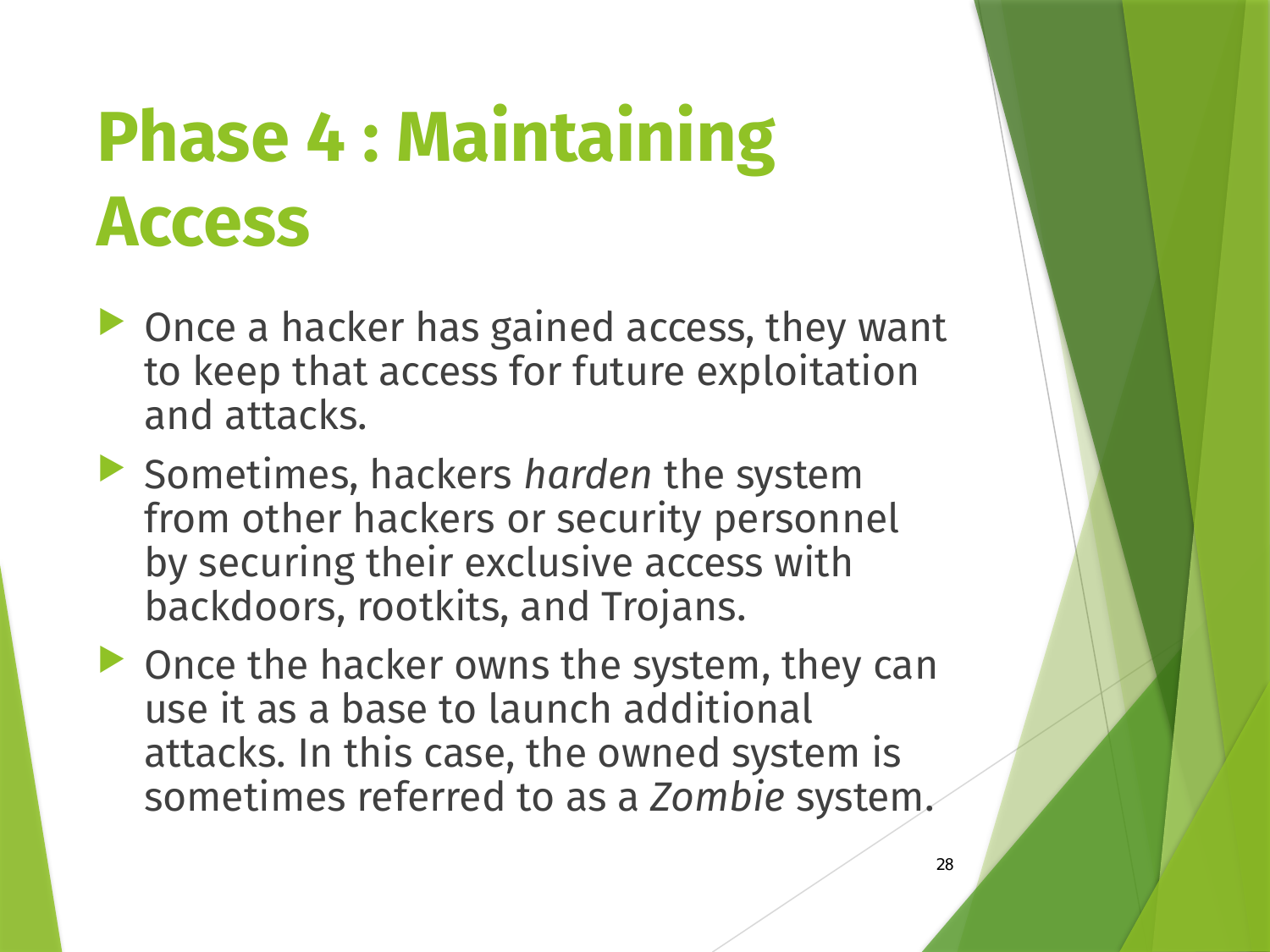

# Phase 4 : Maintaining Access
Once a hacker has gained access, they want to keep that access for future exploitation and attacks.
Sometimes, hackers harden the system from other hackers or security personnel by securing their exclusive access with backdoors, rootkits, and Trojans.
Once the hacker owns the system, they can use it as a base to launch additional attacks. In this case, the owned system is sometimes referred to as a Zombie system.
28